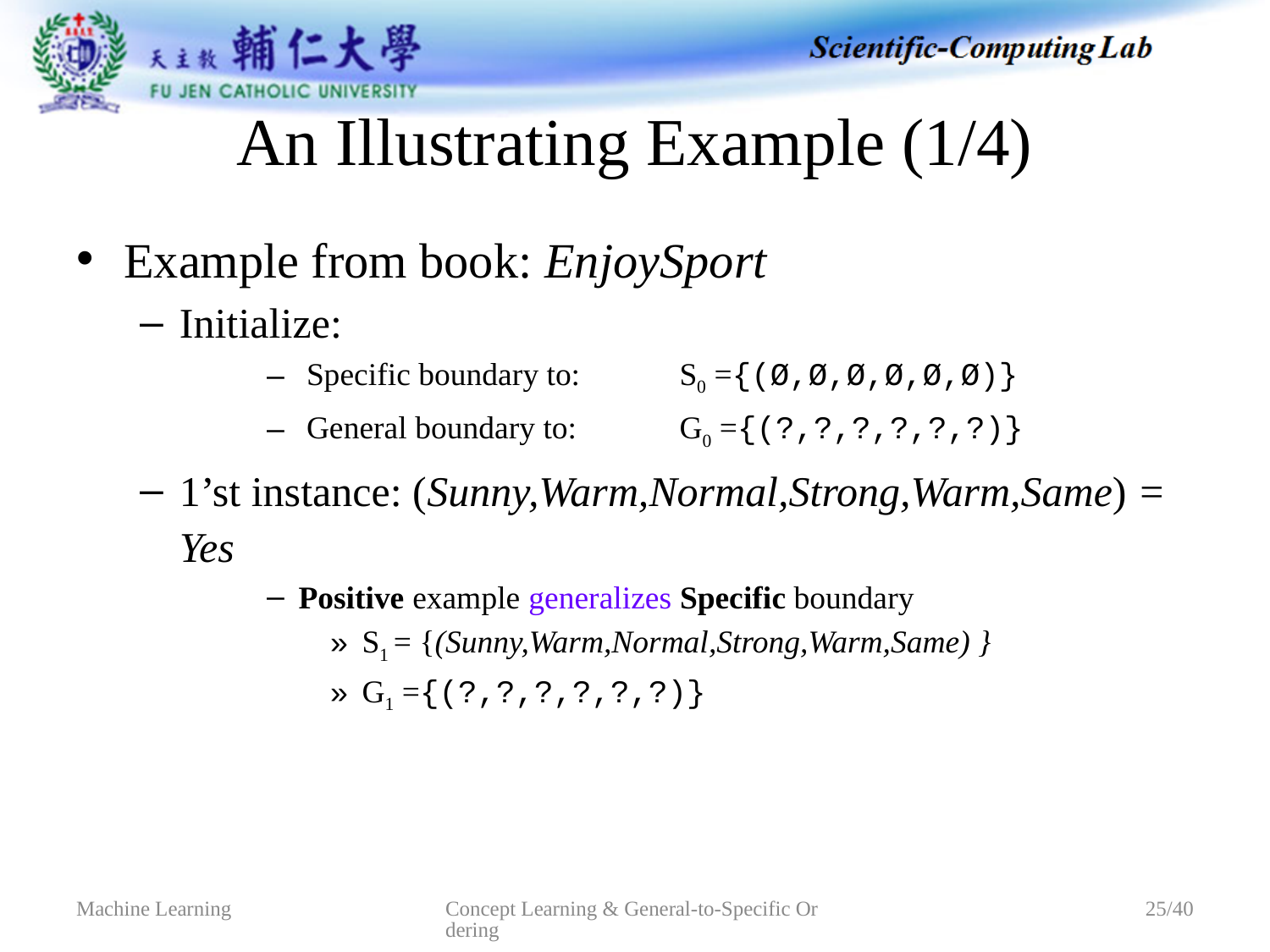

# An Illustrating Example (1/4)
Example from book: EnjoySport
Initialize:
 Specific boundary to: 	S0 ={(Ø,Ø,Ø,Ø,Ø,Ø)}
 General boundary to:	G0 ={(?,?,?,?,?,?)}
1’st instance: (Sunny,Warm,Normal,Strong,Warm,Same) = Yes
Positive example generalizes Specific boundary
S1 = {(Sunny,Warm,Normal,Strong,Warm,Same) }
G1 ={(?,?,?,?,?,?)}
Concept Learning & General-to-Specific Ordering
Machine Learning
25/40